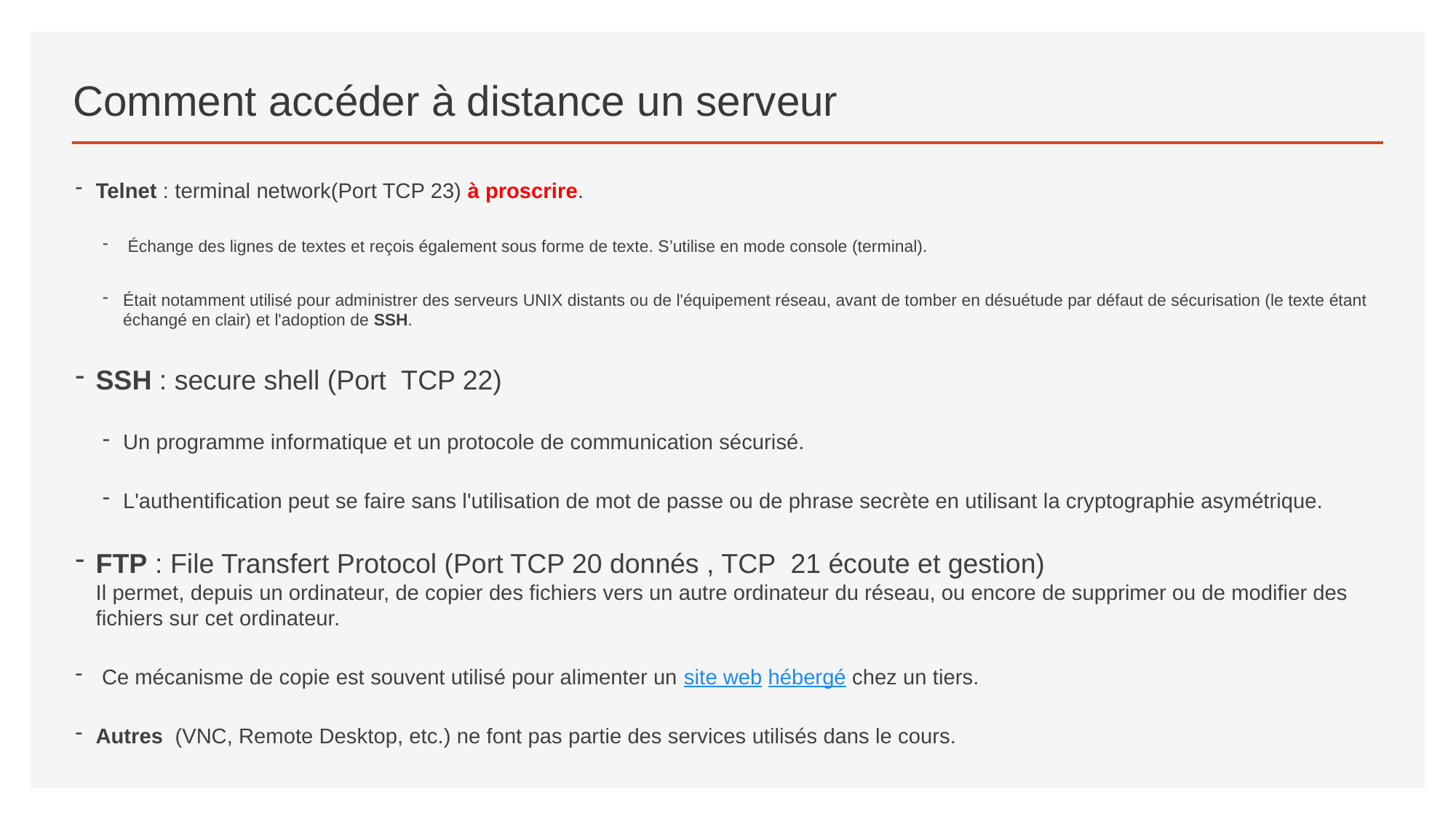

# Comment accéder à distance un serveur
Telnet : terminal network(Port TCP 23) à proscrire.
 Échange des lignes de textes et reçois également sous forme de texte. S’utilise en mode console (terminal).
Était notamment utilisé pour administrer des serveurs UNIX distants ou de l'équipement réseau, avant de tomber en désuétude par défaut de sécurisation (le texte étant échangé en clair) et l'adoption de SSH.
SSH : secure shell (Port  TCP 22)
Un programme informatique et un protocole de communication sécurisé.
L'authentification peut se faire sans l'utilisation de mot de passe ou de phrase secrète en utilisant la cryptographie asymétrique.
FTP : File Transfert Protocol (Port TCP 20 donnés , TCP  21 écoute et gestion)
Il permet, depuis un ordinateur, de copier des fichiers vers un autre ordinateur du réseau, ou encore de supprimer ou de modifier des fichiers sur cet ordinateur.
 Ce mécanisme de copie est souvent utilisé pour alimenter un site web hébergé chez un tiers.
Autres  (VNC, Remote Desktop, etc.) ne font pas partie des services utilisés dans le cours.